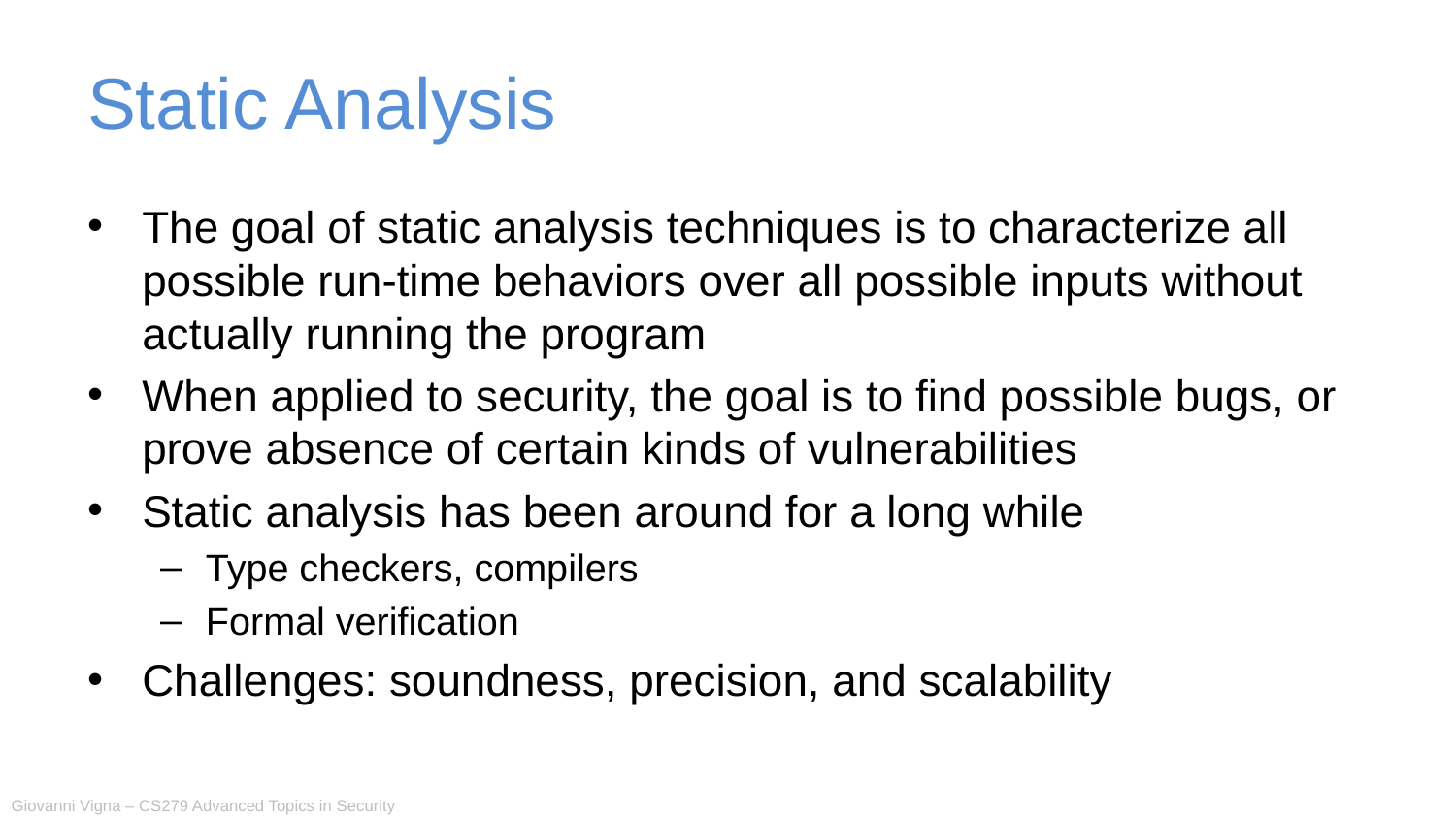

# Static Analysis
The goal of static analysis techniques is to characterize all possible run-time behaviors over all possible inputs without actually running the program
When applied to security, the goal is to find possible bugs, or prove absence of certain kinds of vulnerabilities
Static analysis has been around for a long while
Type checkers, compilers
Formal verification
Challenges: soundness, precision, and scalability